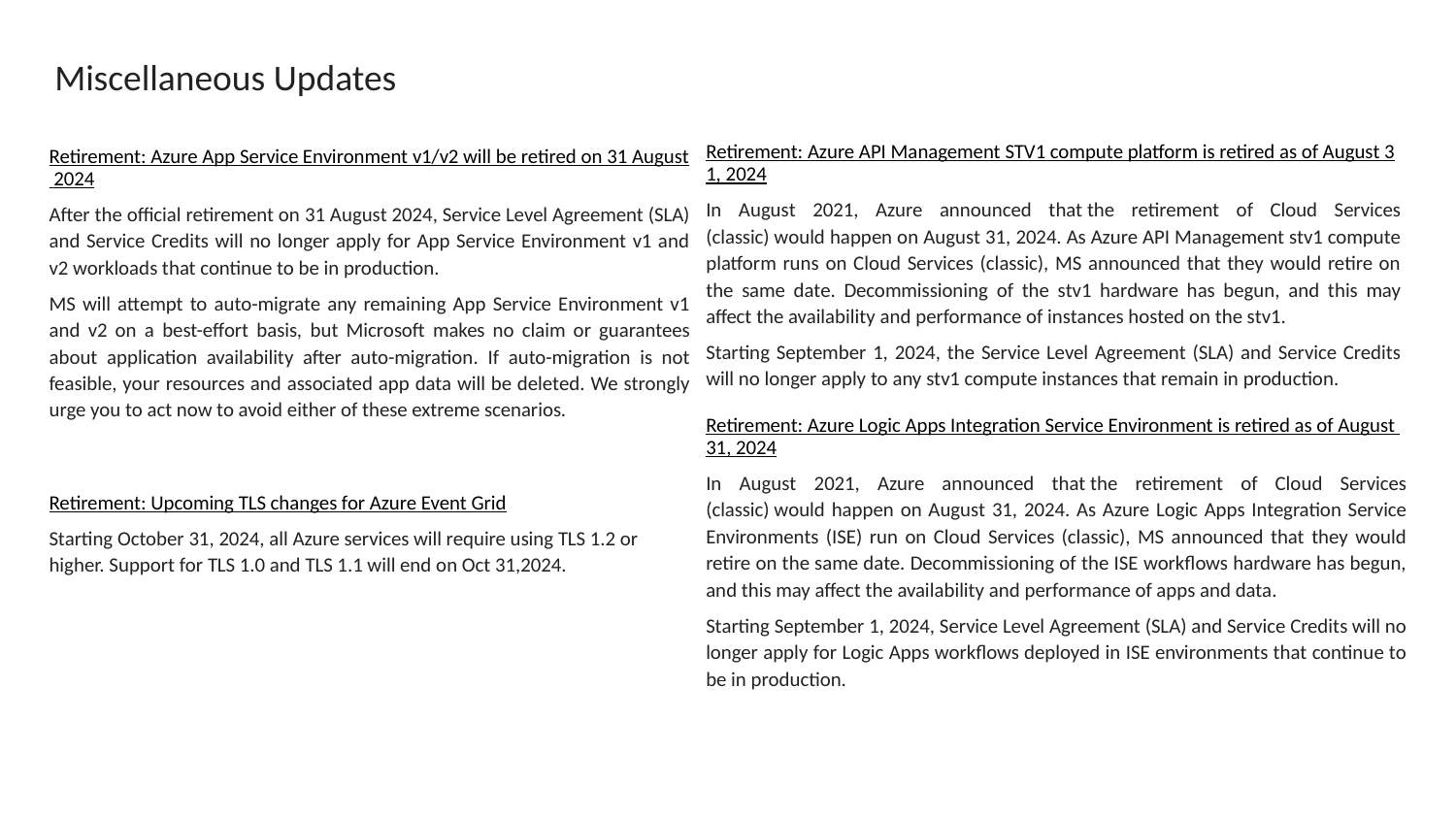

# Miscellaneous Updates
Retirement: Azure API Management STV1 compute platform is retired as of August 31, 2024
In August 2021, Azure announced that the retirement of Cloud Services (classic) would happen on August 31, 2024. As Azure API Management stv1 compute platform runs on Cloud Services (classic), MS announced that they would retire on the same date. Decommissioning of the stv1 hardware has begun, and this may affect the availability and performance of instances hosted on the stv1.
Starting September 1, 2024, the Service Level Agreement (SLA) and Service Credits will no longer apply to any stv1 compute instances that remain in production.
Retirement: Azure App Service Environment v1/v2 will be retired on 31 August 2024
After the official retirement on 31 August 2024, Service Level Agreement (SLA) and Service Credits will no longer apply for App Service Environment v1 and v2 workloads that continue to be in production.
MS will attempt to auto-migrate any remaining App Service Environment v1 and v2 on a best-effort basis, but Microsoft makes no claim or guarantees about application availability after auto-migration. If auto-migration is not feasible, your resources and associated app data will be deleted. We strongly urge you to act now to avoid either of these extreme scenarios.
Retirement: Azure Logic Apps Integration Service Environment is retired as of August 31, 2024
In August 2021, Azure announced that the retirement of Cloud Services (classic) would happen on August 31, 2024. As Azure Logic Apps Integration Service Environments (ISE) run on Cloud Services (classic), MS announced that they would retire on the same date. Decommissioning of the ISE workflows hardware has begun, and this may affect the availability and performance of apps and data.
Starting September 1, 2024, Service Level Agreement (SLA) and Service Credits will no longer apply for Logic Apps workflows deployed in ISE environments that continue to be in production.
Retirement: Upcoming TLS changes for Azure Event Grid
Starting October 31, 2024, all Azure services will require using TLS 1.2 or higher. Support for TLS 1.0 and TLS 1.1 will end on Oct 31,2024.